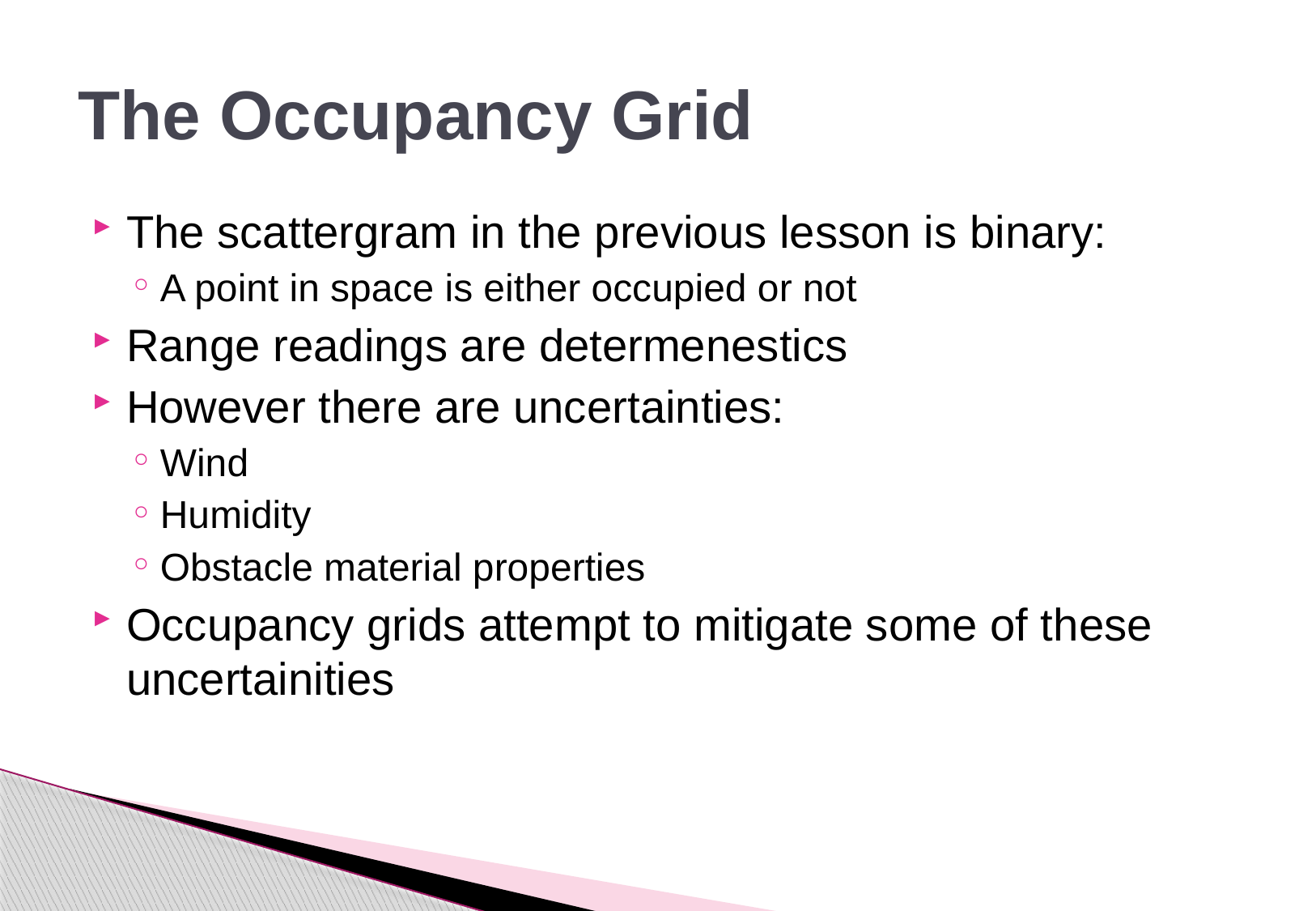

# The Occupancy Grid
The scattergram in the previous lesson is binary:
A point in space is either occupied or not
Range readings are determenestics
However there are uncertainties:
Wind
Humidity
Obstacle material properties
Occupancy grids attempt to mitigate some of these uncertainities